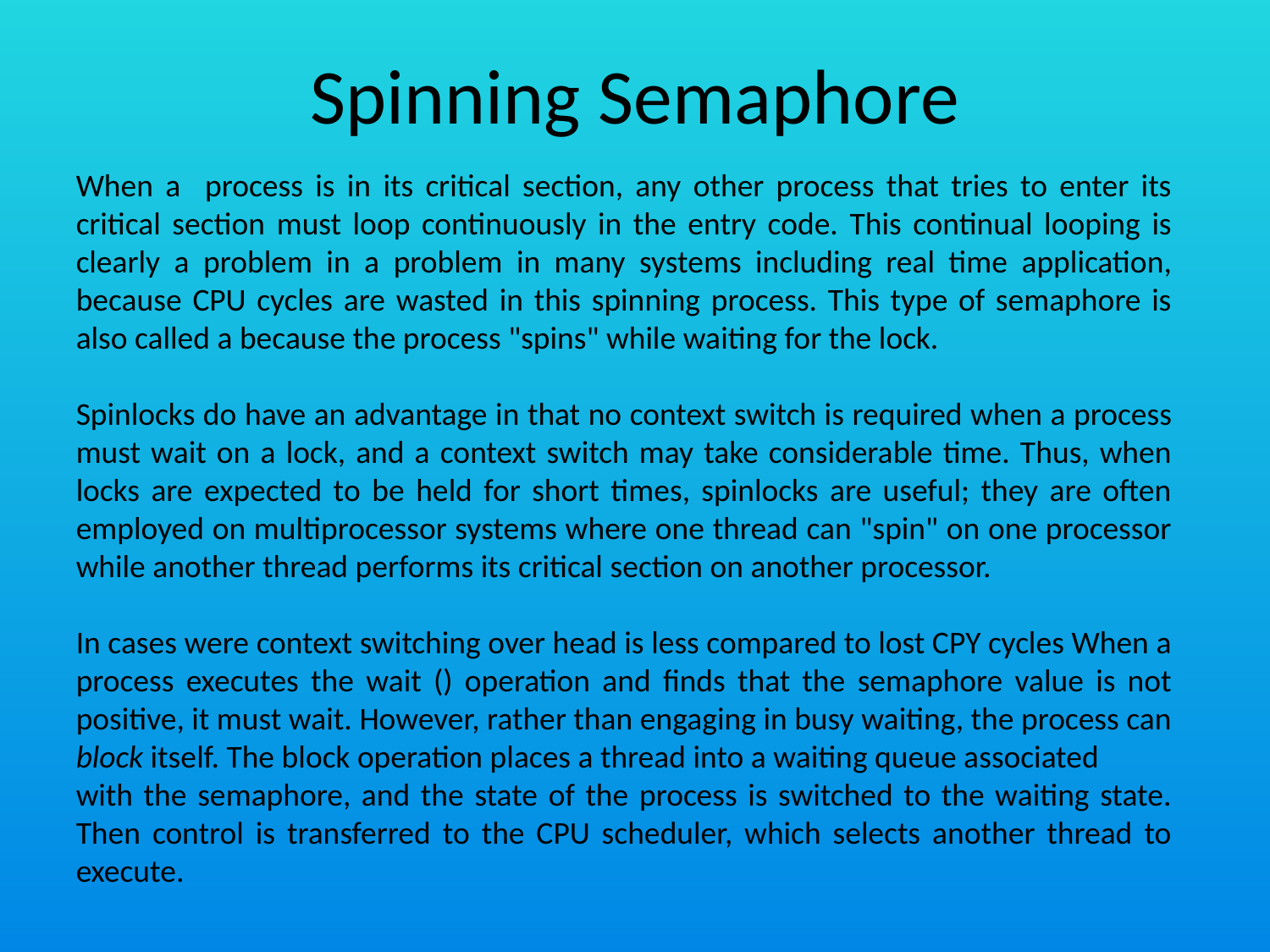

# Spinning Semaphore
When a  process is in its critical section, any other process that tries to enter its critical section must loop continuously in the entry code. This continual looping is clearly a problem in a problem in many systems including real time application, because CPU cycles are wasted in this spinning process. This type of semaphore is also called a because the process "spins" while waiting for the lock.

Spinlocks do have an advantage in that no context switch is required when a process must wait on a lock, and a context switch may take considerable time. Thus, when locks are expected to be held for short times, spinlocks are useful; they are often employed on multiprocessor systems where one thread can "spin" on one processor while another thread performs its critical section on another processor.

In cases were context switching over head is less compared to lost CPY cycles When a process executes the wait () operation and finds that the semaphore value is not positive, it must wait. However, rather than engaging in busy waiting, the process can block itself. The block operation places a thread into a waiting queue associated
with the semaphore, and the state of the process is switched to the waiting state. Then control is transferred to the CPU scheduler, which selects another thread to execute.